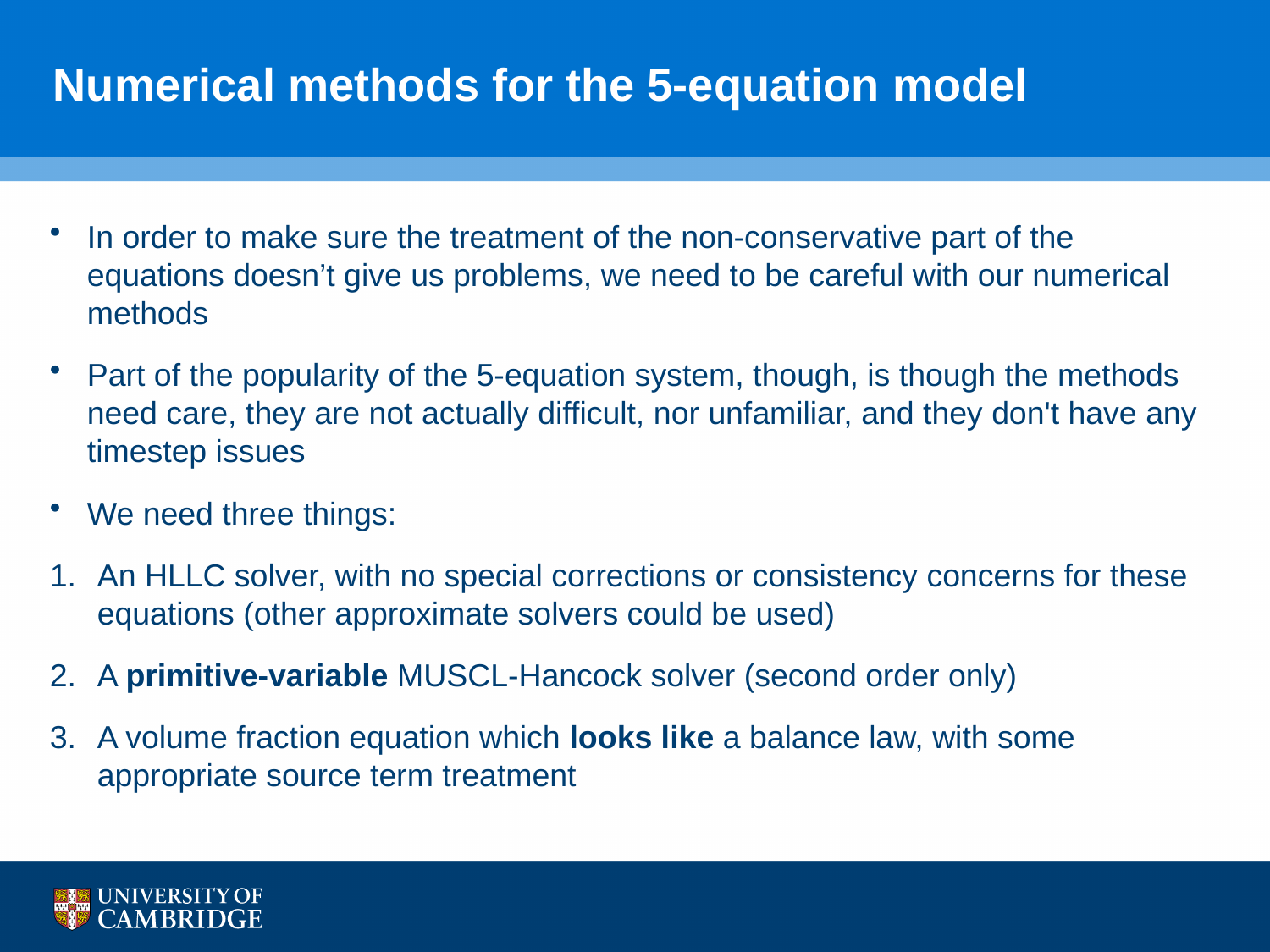

# Numerical methods for the 5-equation model
In order to make sure the treatment of the non-conservative part of the equations doesn’t give us problems, we need to be careful with our numerical methods
Part of the popularity of the 5-equation system, though, is though the methods need care, they are not actually difficult, nor unfamiliar, and they don't have any timestep issues
We need three things:
An HLLC solver, with no special corrections or consistency concerns for these equations (other approximate solvers could be used)
A primitive-variable MUSCL-Hancock solver (second order only)
A volume fraction equation which looks like a balance law, with some appropriate source term treatment